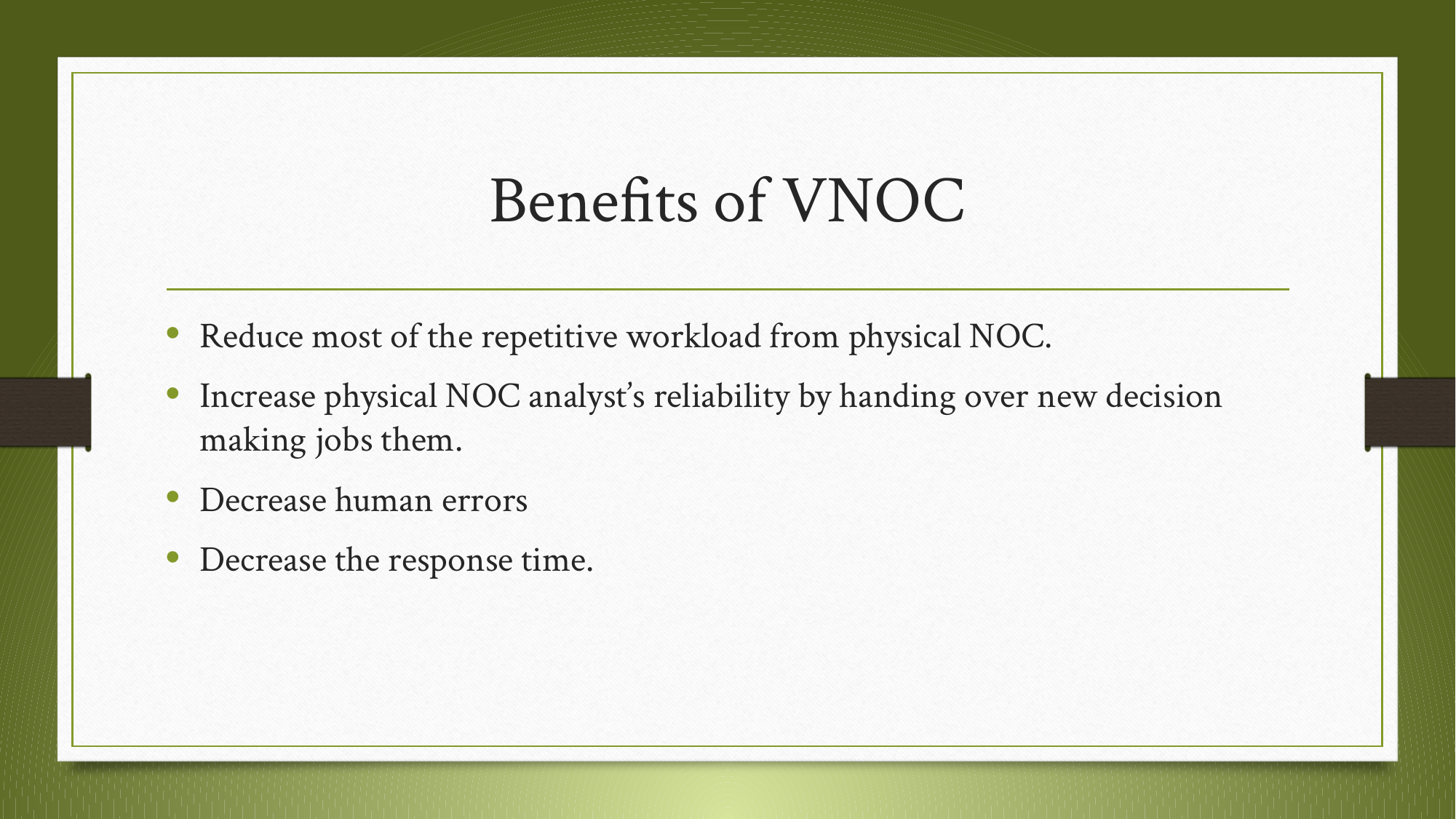

# Benefits of VNOC
Reduce most of the repetitive workload from physical NOC.
Increase physical NOC analyst’s reliability by handing over new decision making jobs them.
Decrease human errors
Decrease the response time.